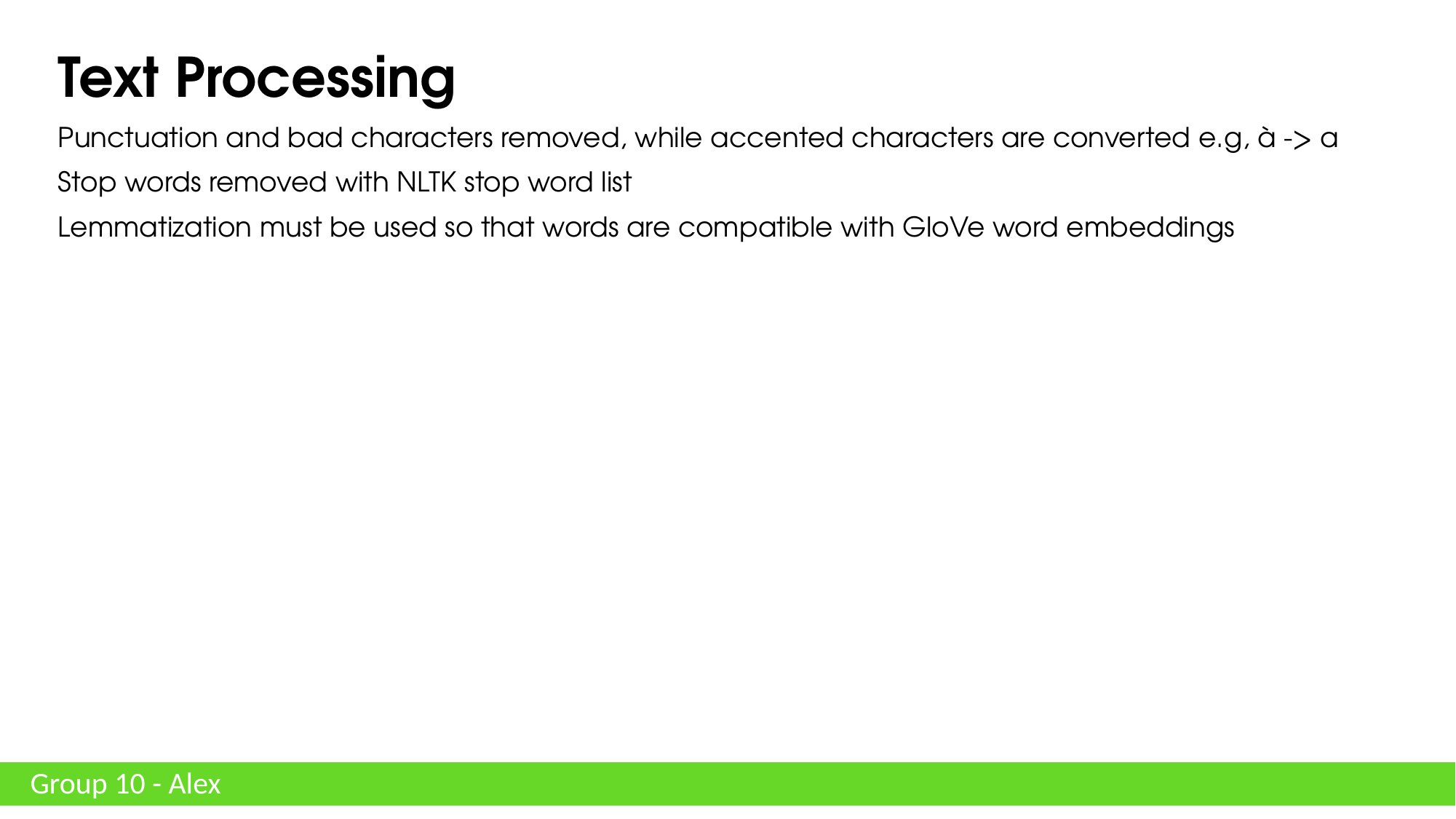

Text Processing
Punctuation and bad characters removed, while accented characters are converted e.g, à -> a
Stop words removed with NLTK stop word list
Lemmatization must be used so that words are compatible with GloVe word embeddings

Group 10 - Alex